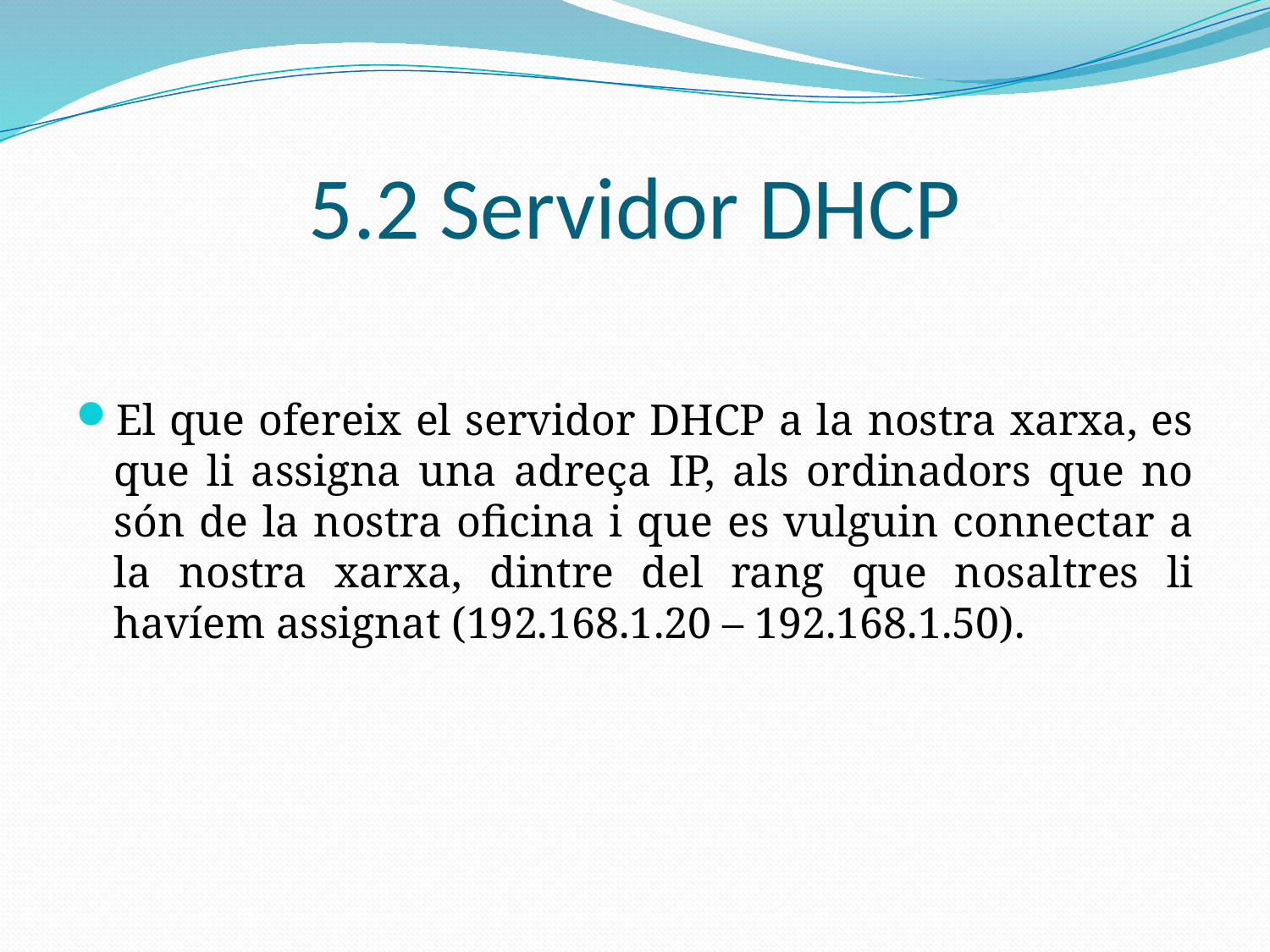

# 5.2 Servidor DHCP

El que ofereix el servidor DHCP a la nostra xarxa, es que li assigna una adreça IP, als ordinadors que no són de la nostra oficina i que es vulguin connectar a la nostra xarxa, dintre del rang que nosaltres li havíem assignat (192.168.1.20 – 192.168.1.50).